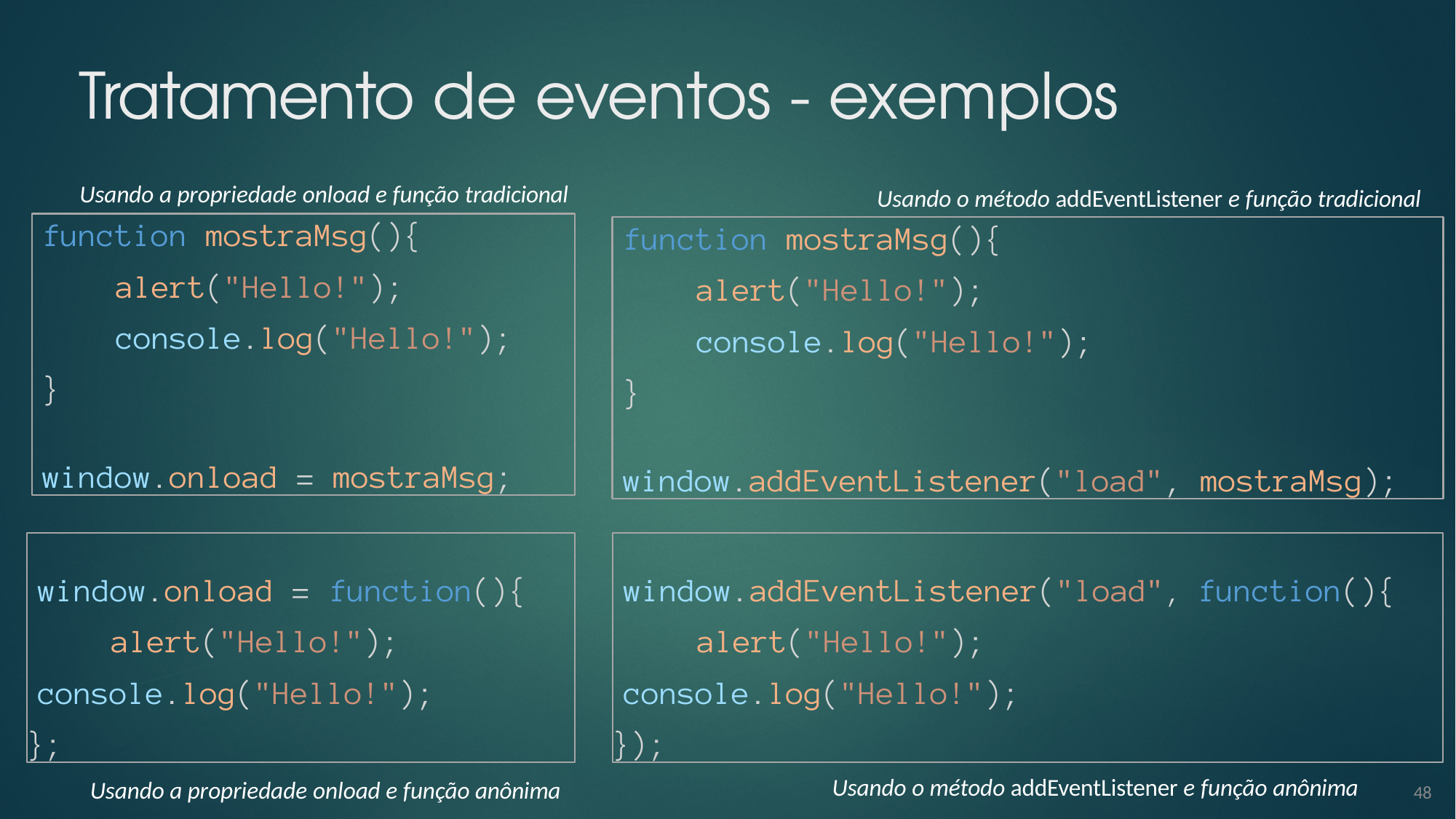

# Tratamento de eventos - exemplos
Usando a propriedade onload e função tradicional
Usando o método addEventListener e função tradicional
function mostraMsg(){
alert("Hello!");
console.log("Hello!");
}

window.onload = mostraMsg;
function mostraMsg(){
alert("Hello!");
console.log("Hello!");
}

window.addEventListener("load", mostraMsg);
window.onload = function(){ alert("Hello!");
console.log("Hello!");
};
window.addEventListener("load", function(){ alert("Hello!");
console.log("Hello!");
});
Usando o método addEventListener e função anônima
Usando a propriedade onload e função anônima
48